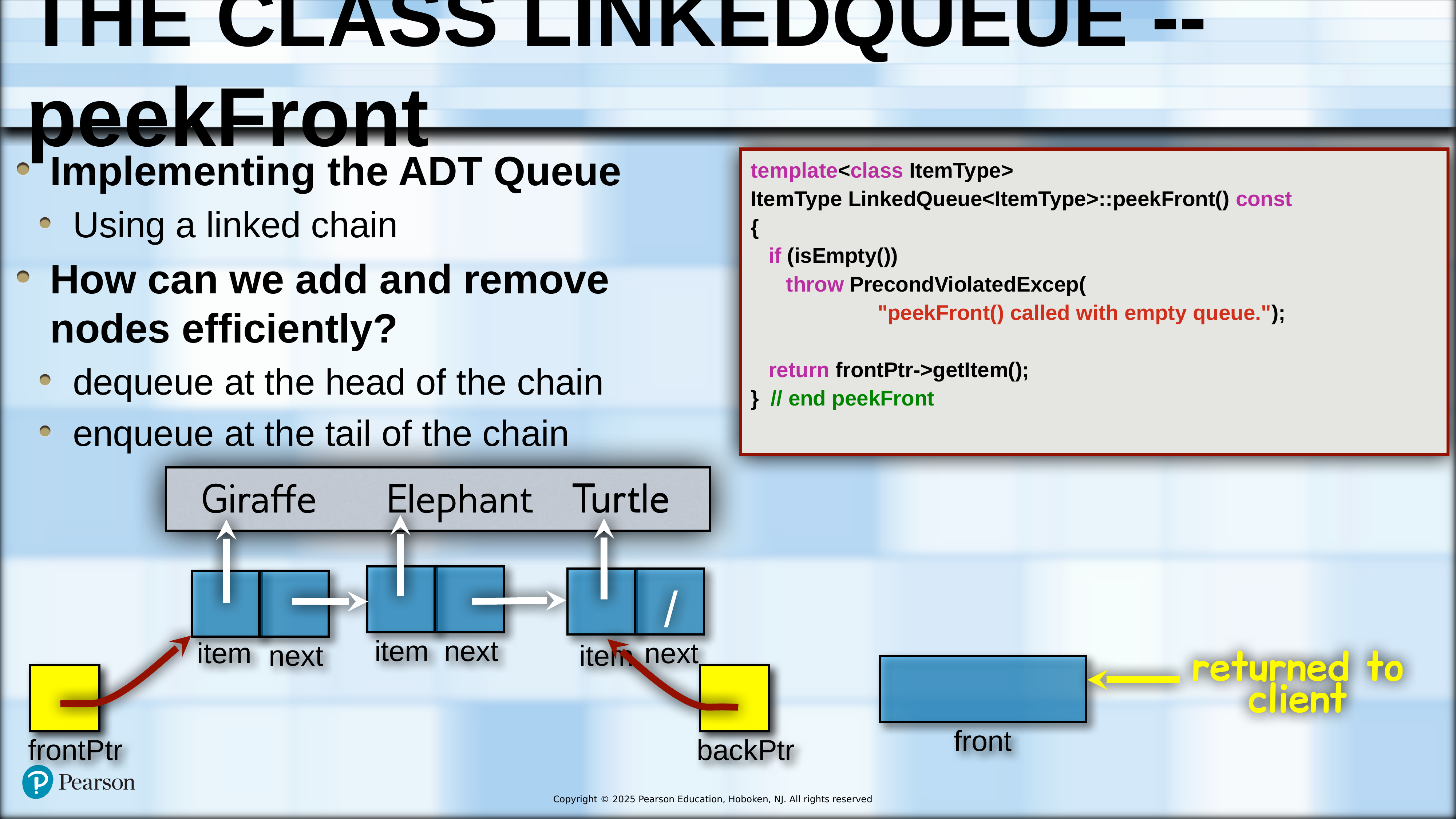

# The Class LinkedQueue -- peekFront
Implementing the ADT Queue
Using a linked chain
How can we add and remove nodes efficiently?
dequeue at the head of the chain
enqueue at the tail of the chain

template<class ItemType>
ItemType LinkedQueue<ItemType>::peekFront() const
{
   if (isEmpty())
      throw PrecondViolatedExcep(
   "peekFront() called with empty queue.");

   return frontPtr->getItem();
}  // end peekFront

Turtle
Giraffe
Giraffe
Giraffe
Elephant
Elephant
Turtle

item
next

next
item

item
next
/

returned to client

front

frontPtr

backPtr